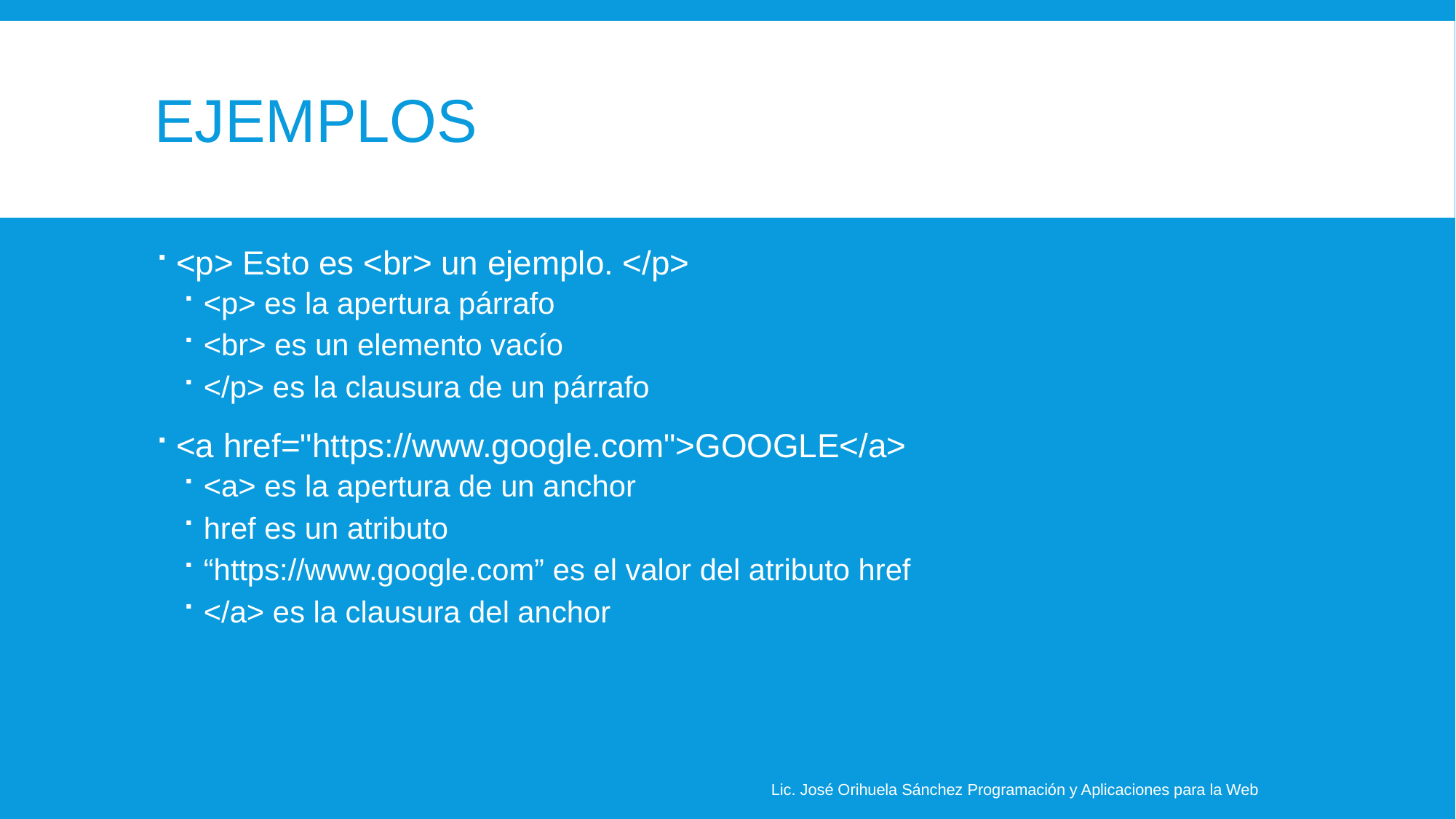

# EjemploS
<p> Esto es <br> un ejemplo. </p>
<p> es la apertura párrafo
<br> es un elemento vacío
</p> es la clausura de un párrafo
<a href="https://www.google.com">GOOGLE</a>
<a> es la apertura de un anchor
href es un atributo
“https://www.google.com” es el valor del atributo href
</a> es la clausura del anchor
Lic. José Orihuela Sánchez Programación y Aplicaciones para la Web